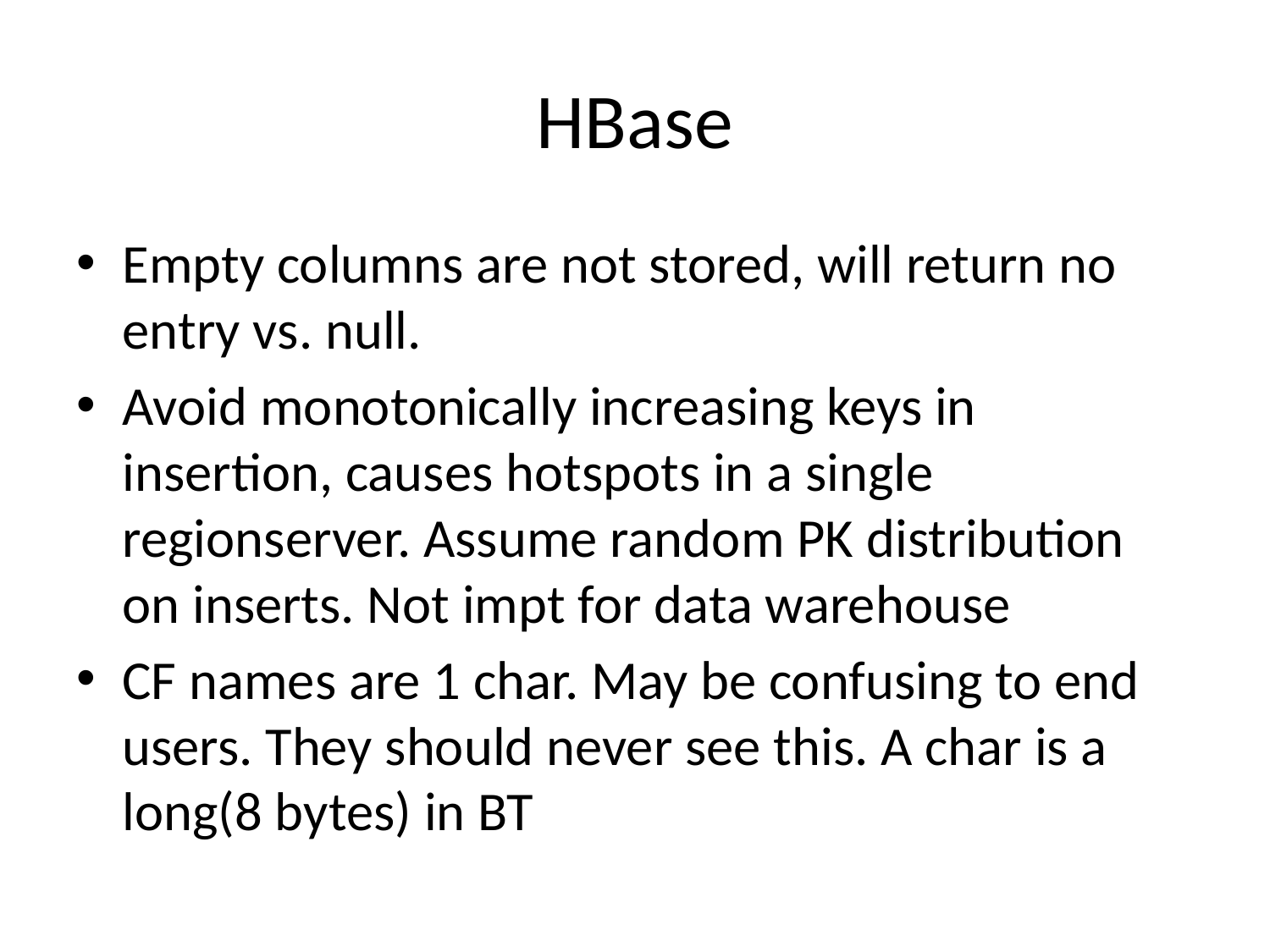

# HBase
Empty columns are not stored, will return no entry vs. null.
Avoid monotonically increasing keys in insertion, causes hotspots in a single regionserver. Assume random PK distribution on inserts. Not impt for data warehouse
CF names are 1 char. May be confusing to end users. They should never see this. A char is a long(8 bytes) in BT